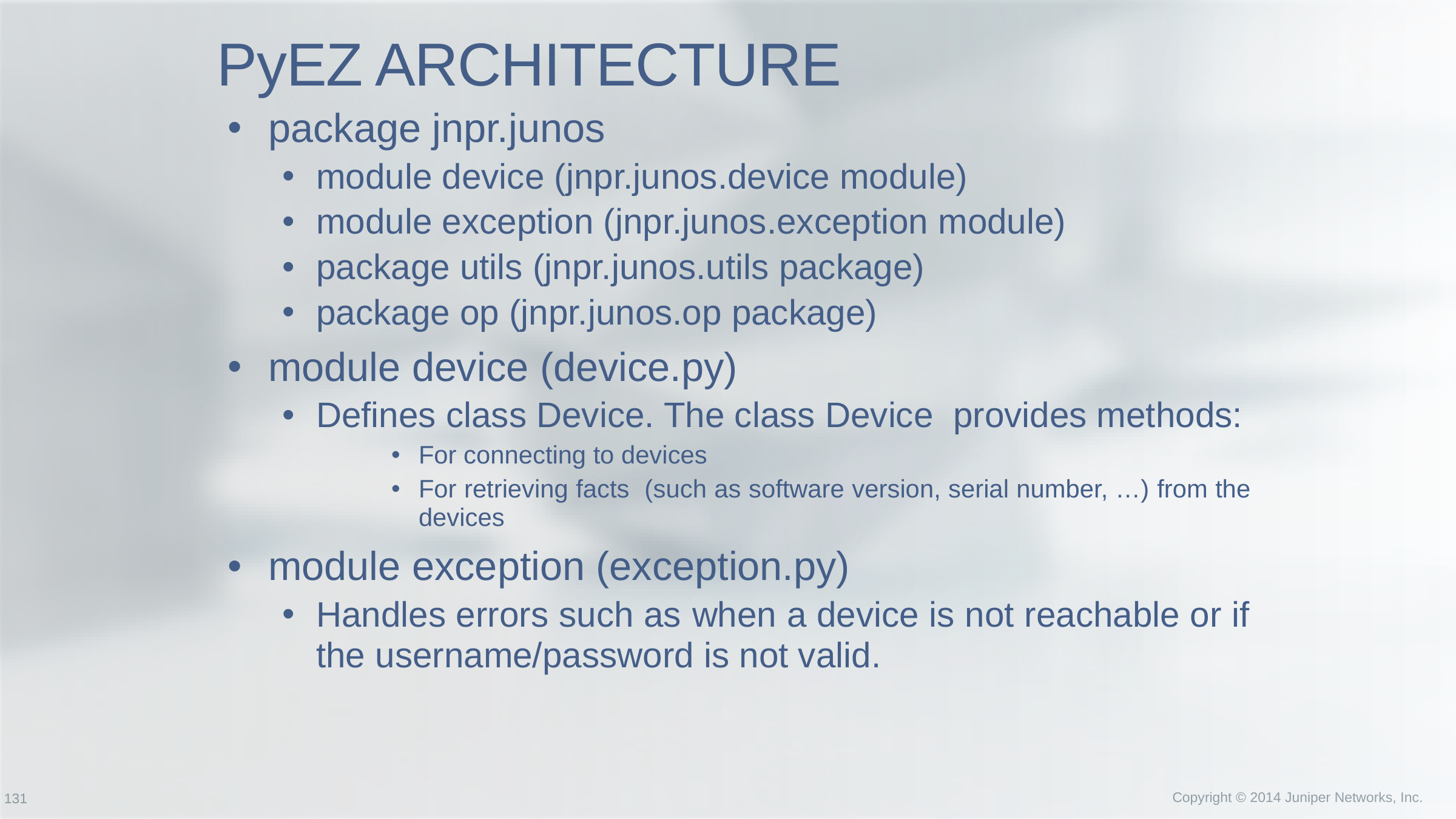

# PyEZ ARCHITECTURE
package jnpr.junos
module device (jnpr.junos.device module)
module exception (jnpr.junos.exception module)
package utils (jnpr.junos.utils package)
package op (jnpr.junos.op package)
module device (device.py)
Defines class Device. The class Device  provides methods:
For connecting to devices
For retrieving facts  (such as software version, serial number, …) from the devices
module exception (exception.py)
Handles errors such as when a device is not reachable or if the username/password is not valid.